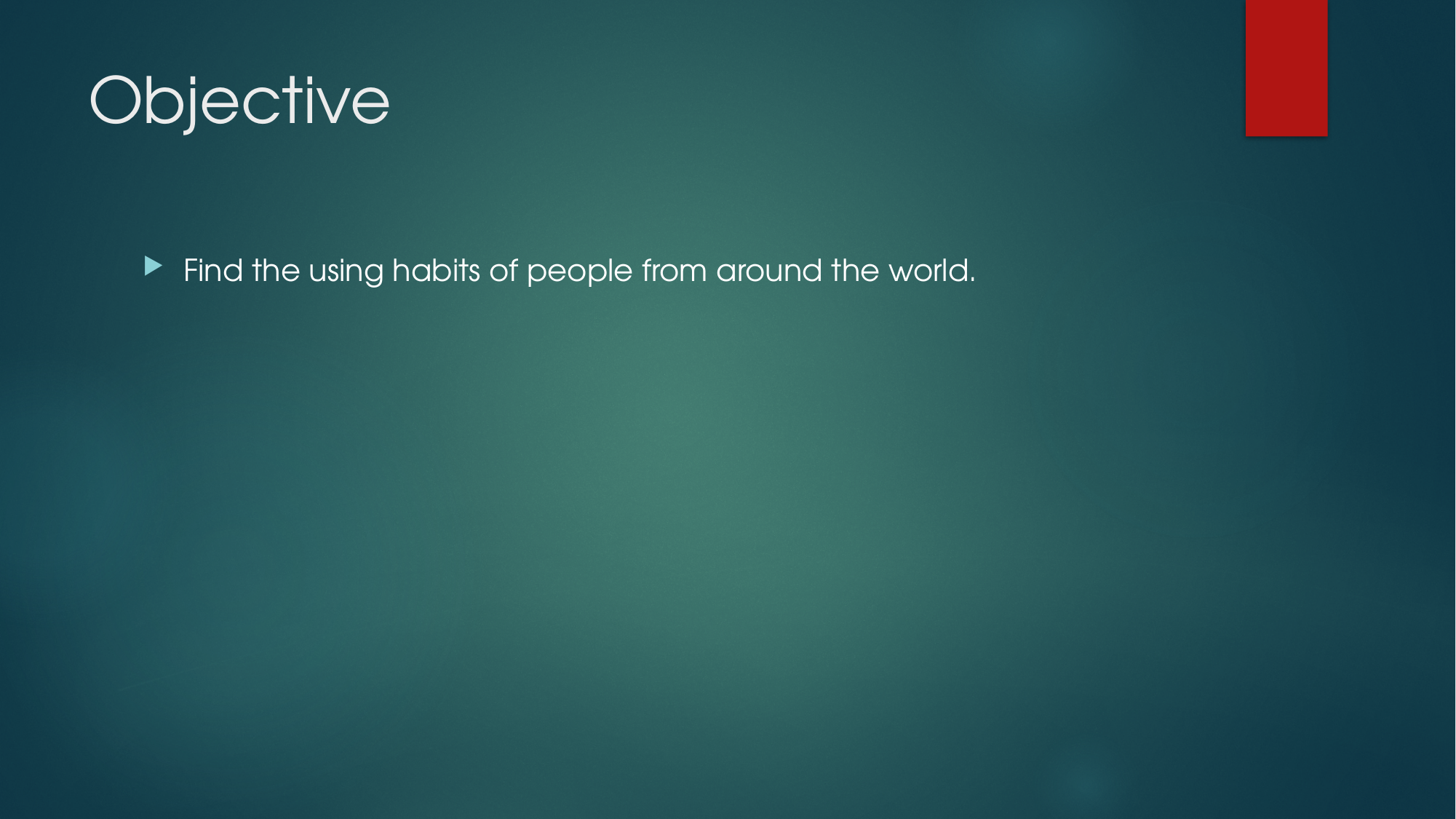

# Objective
Find the using habits of people from around the world.